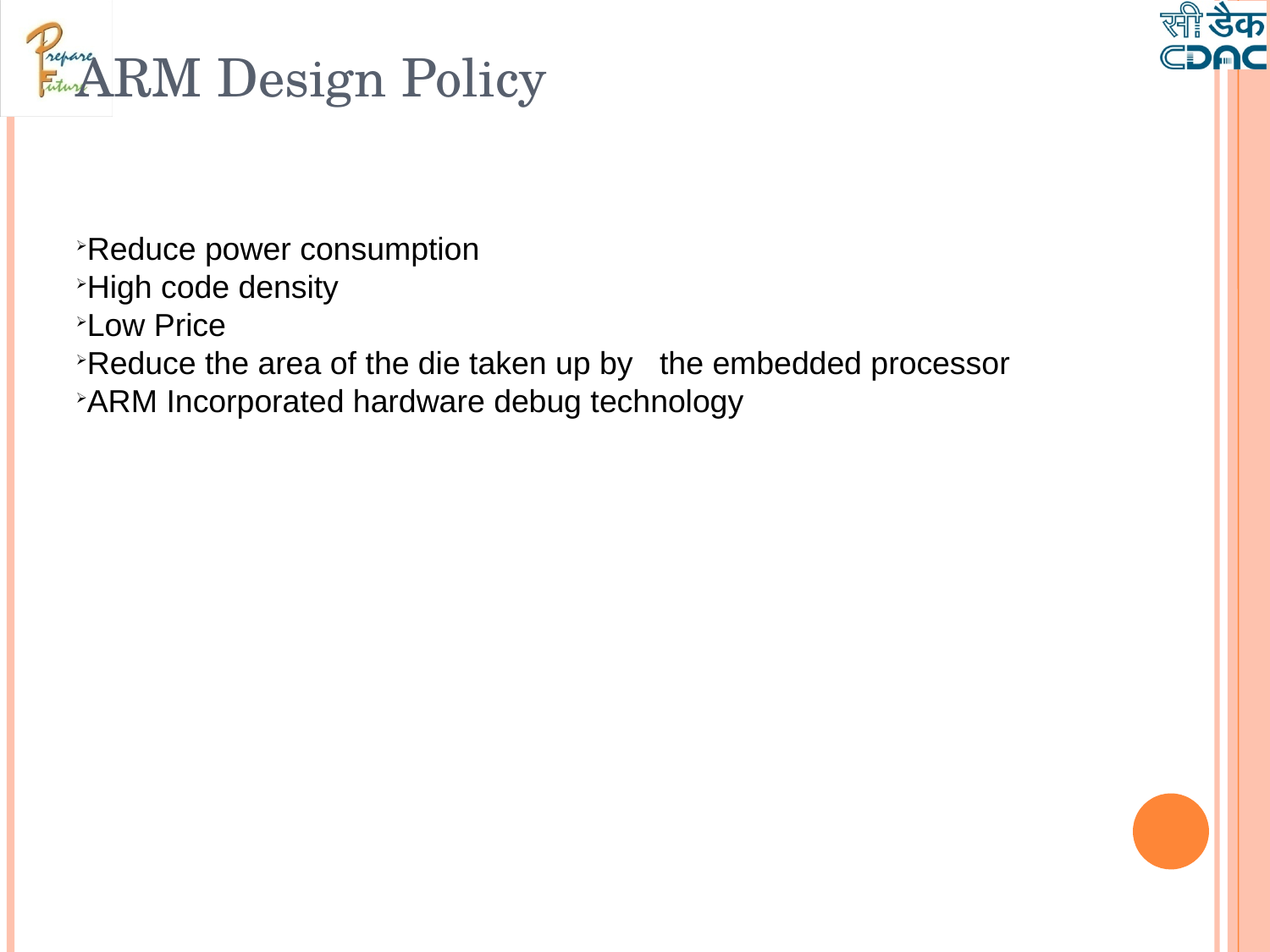

ARM Design Policy
Reduce power consumption
High code density
Low Price
Reduce the area of the die taken up by   the embedded processor
ARM Incorporated hardware debug technology